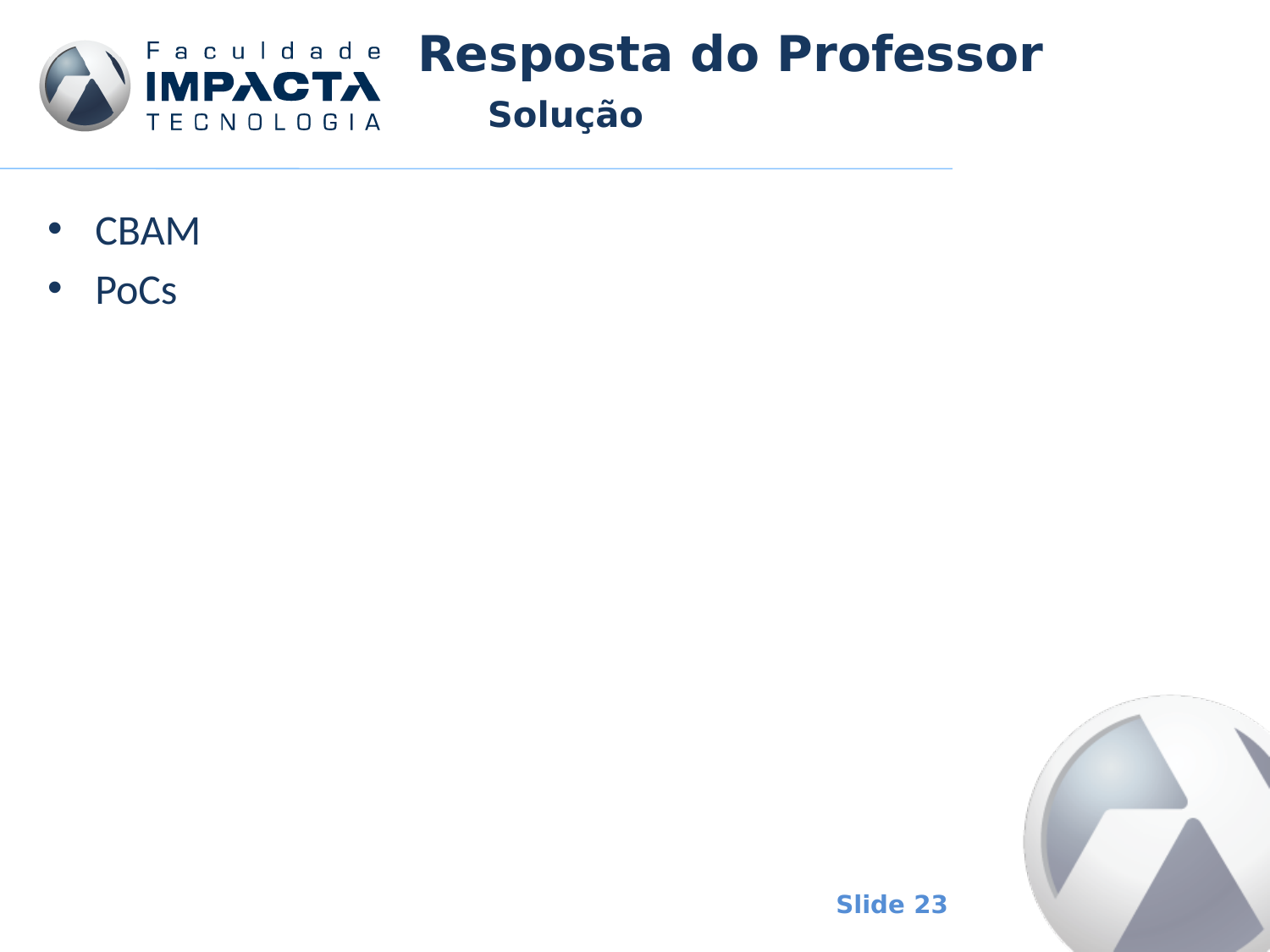

# Resposta do Professor
Solução
CBAM
PoCs